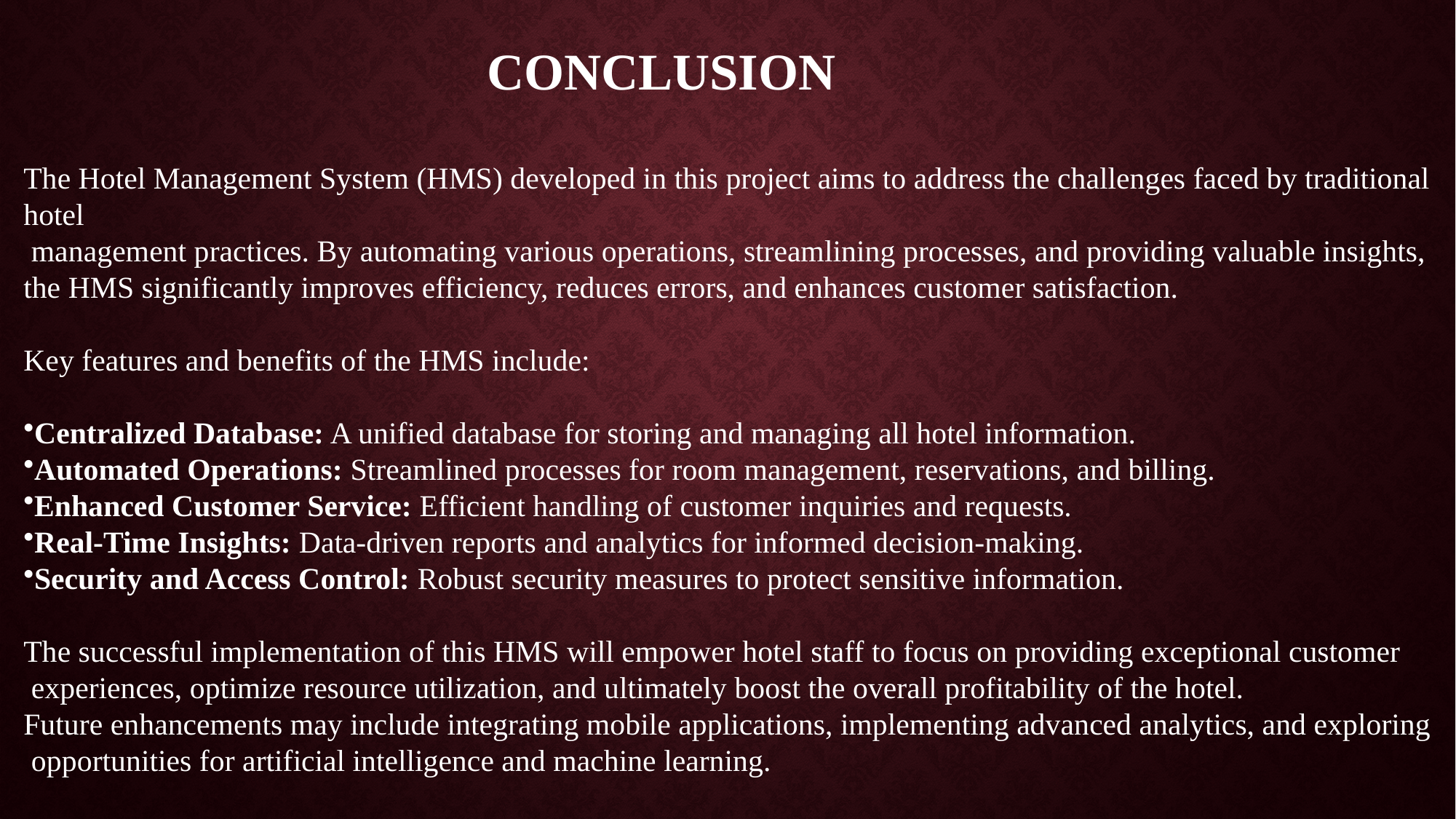

# CONCLUSION
The Hotel Management System (HMS) developed in this project aims to address the challenges faced by traditional hotel
 management practices. By automating various operations, streamlining processes, and providing valuable insights, the HMS significantly improves efficiency, reduces errors, and enhances customer satisfaction.

Key features and benefits of the HMS include:

Centralized Database: A unified database for storing and managing all hotel information.
Automated Operations: Streamlined processes for room management, reservations, and billing.
Enhanced Customer Service: Efficient handling of customer inquiries and requests.
Real-Time Insights: Data-driven reports and analytics for informed decision-making.
Security and Access Control: Robust security measures to protect sensitive information.

The successful implementation of this HMS will empower hotel staff to focus on providing exceptional customer
 experiences, optimize resource utilization, and ultimately boost the overall profitability of the hotel.
Future enhancements may include integrating mobile applications, implementing advanced analytics, and exploring
 opportunities for artificial intelligence and machine learning.